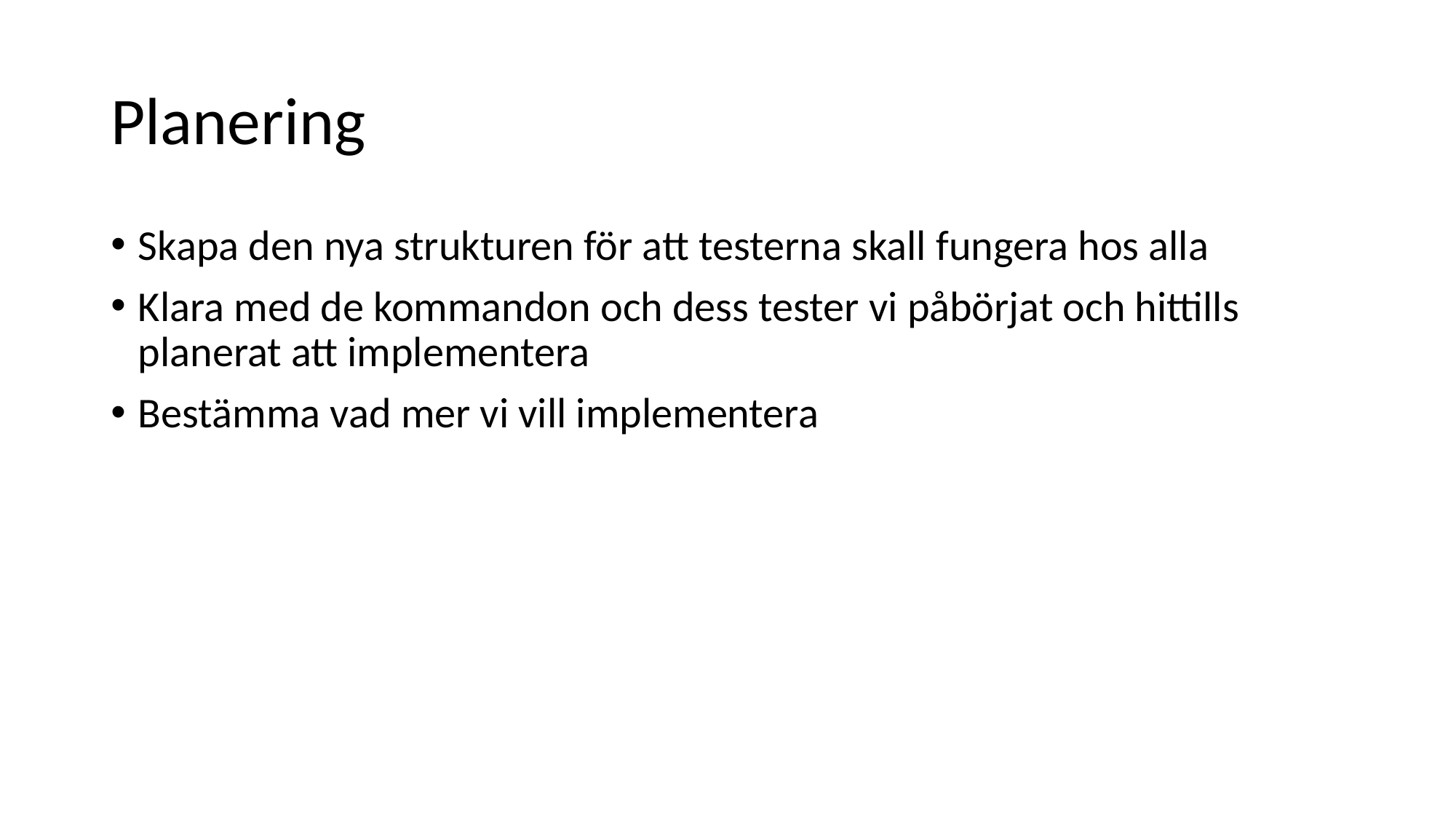

# Planering
Skapa den nya strukturen för att testerna skall fungera hos alla
Klara med de kommandon och dess tester vi påbörjat och hittills planerat att implementera
Bestämma vad mer vi vill implementera